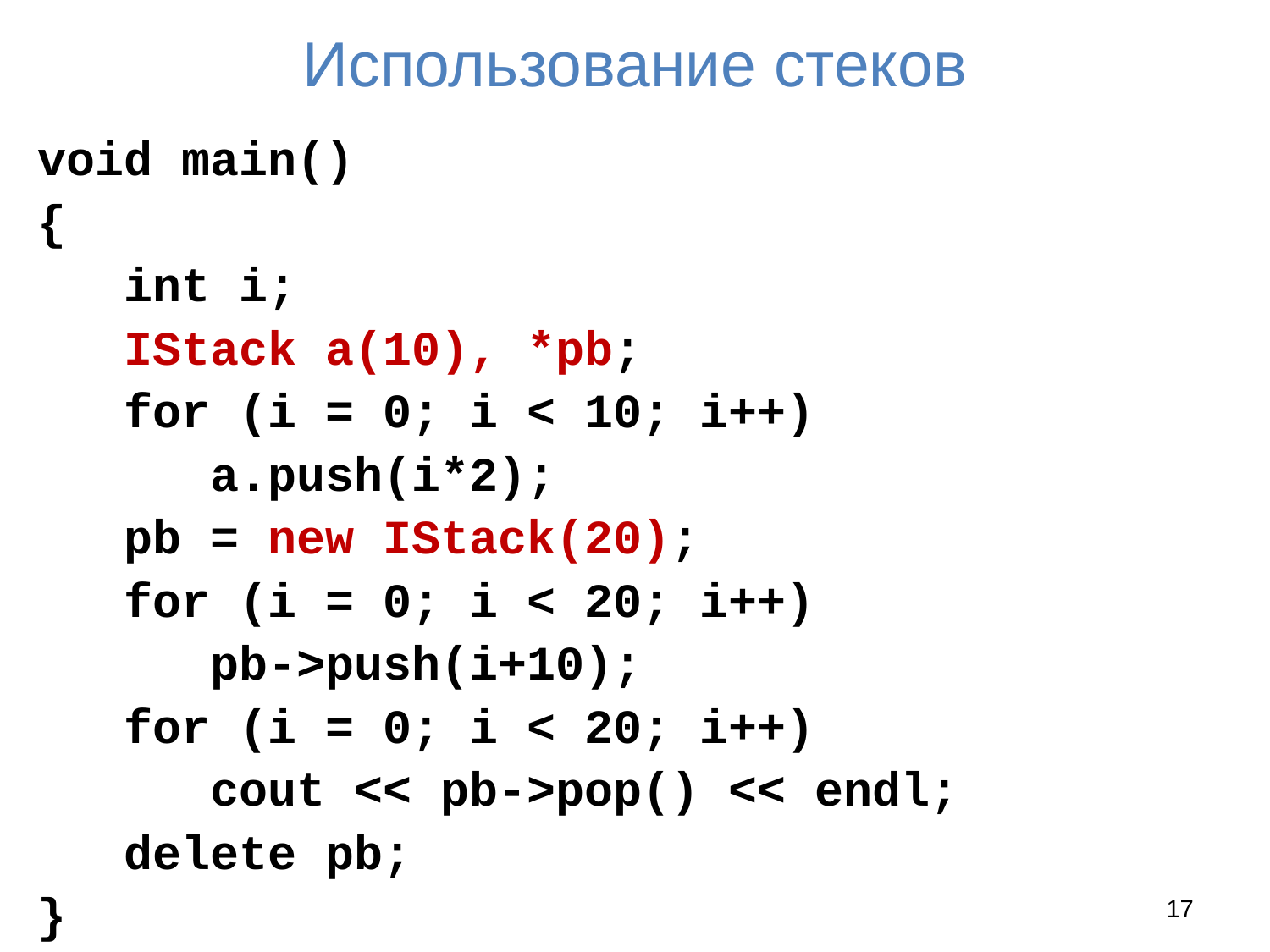

# Использование стеков
void main()
{
   int i;
   IStack a(10), *pb;
   for (i = 0; i < 10; i++)
      a.push(i*2);
   pb = new IStack(20);
   for (i = 0; i < 20; i++)
      pb->push(i+10);
   for (i = 0; i < 20; i++)
      cout << pb->pop() << endl;
   delete pb;
}

17